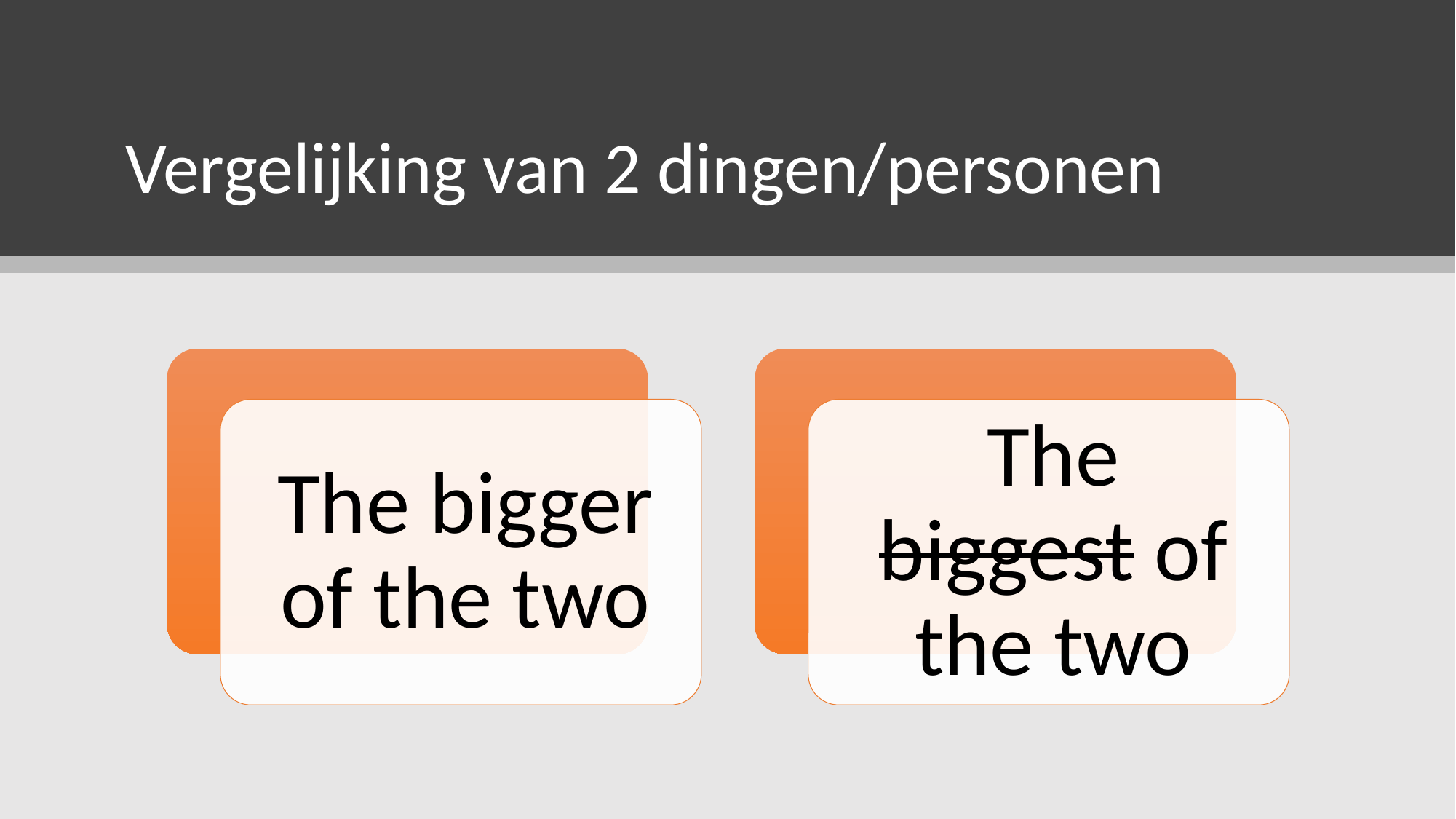

# Vergelijking van 2 dingen/personen

The bigger of the two
The biggest of the two